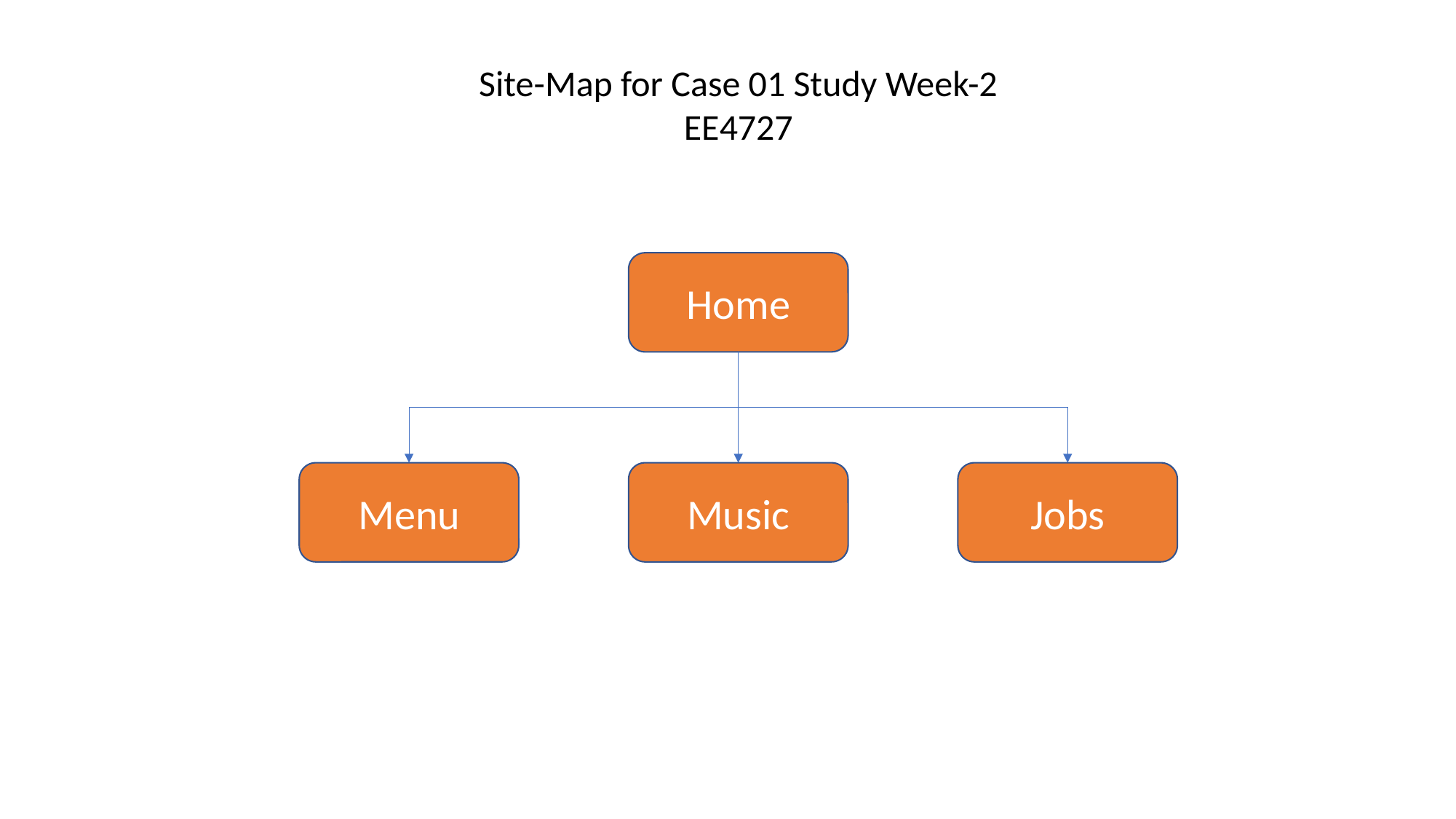

Site-Map for Case 01 Study Week-2 EE4727
Home
Jobs
Menu
Music